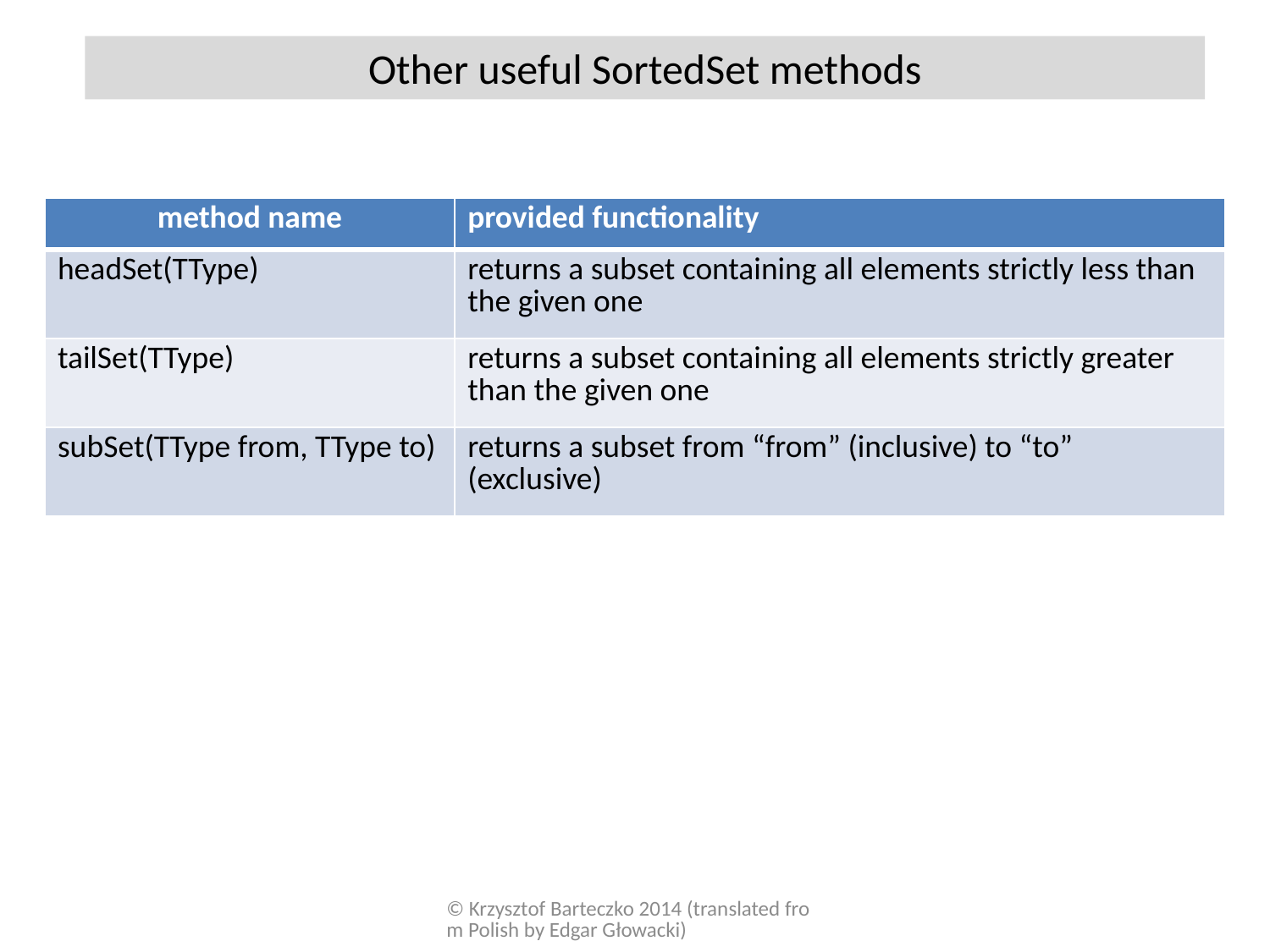

Other useful SortedSet methods
| method name | provided functionality |
| --- | --- |
| headSet(TType) | returns a subset containing all elements strictly less than the given one |
| tailSet(TType) | returns a subset containing all elements strictly greater than the given one |
| subSet(TType from, TType to) | returns a subset from “from” (inclusive) to “to” (exclusive) |
© Krzysztof Barteczko 2014 (translated from Polish by Edgar Głowacki)